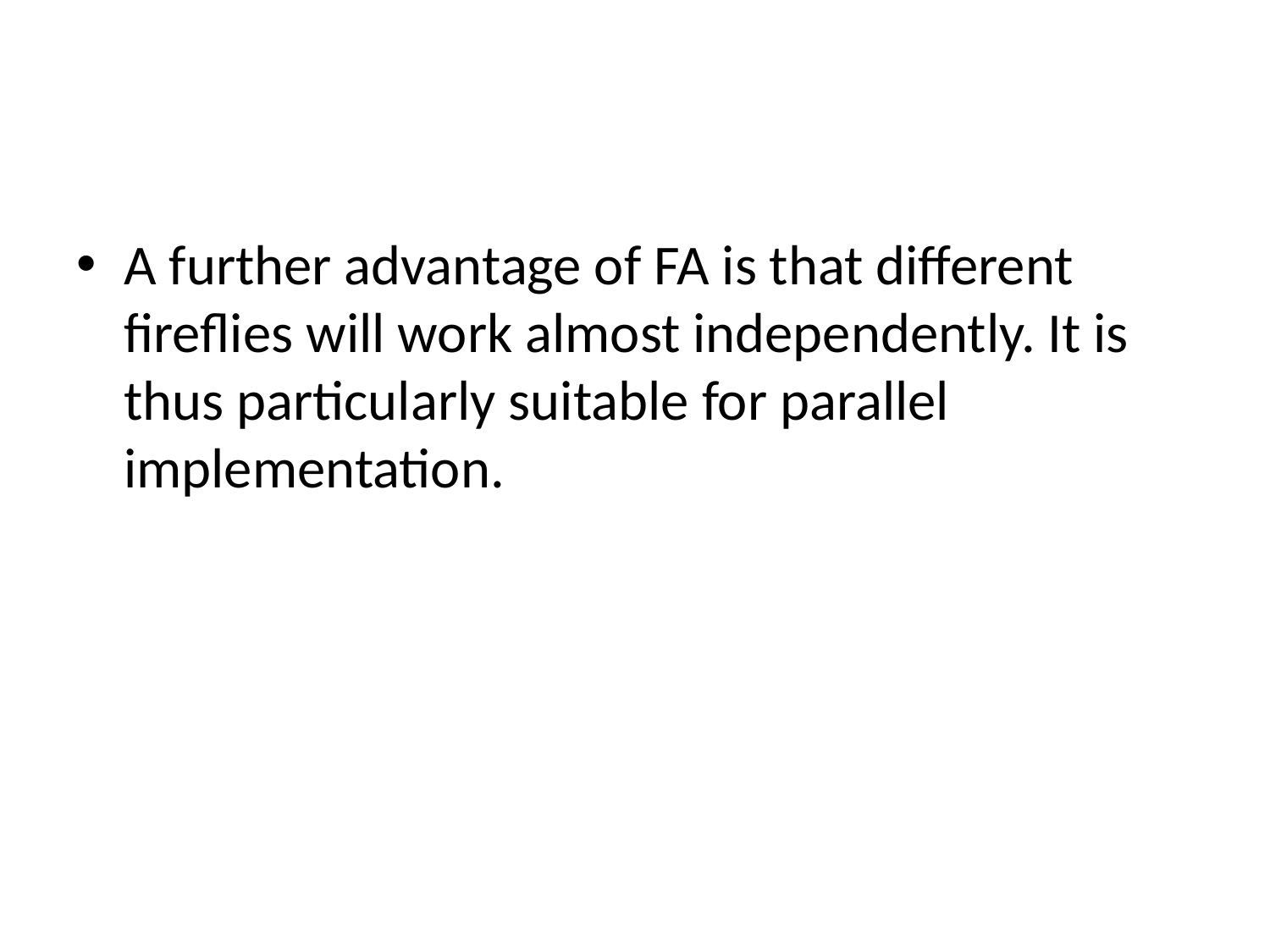

#
A further advantage of FA is that different fireflies will work almost independently. It is thus particularly suitable for parallel implementation.